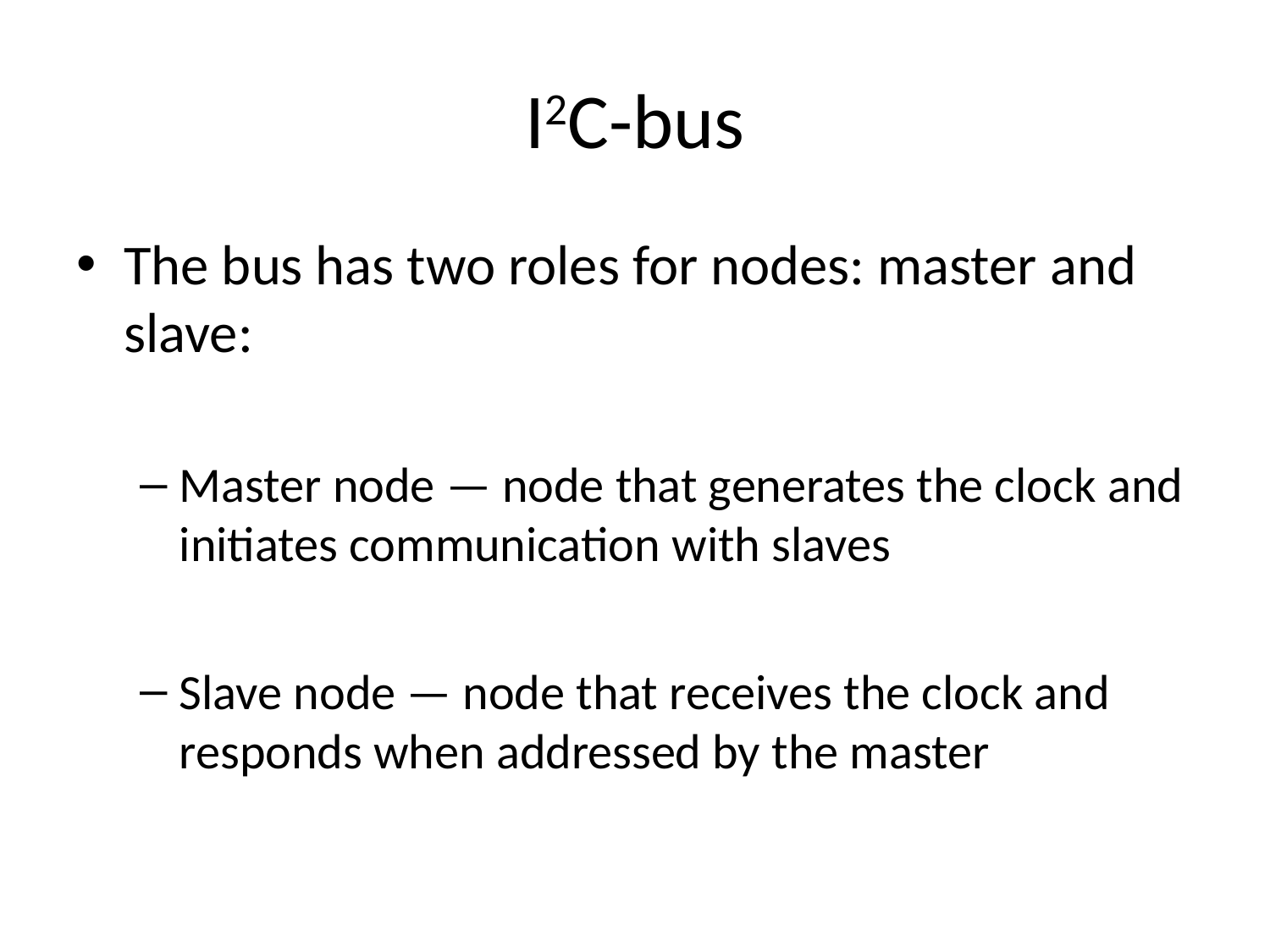

# I2C-bus
The bus has two roles for nodes: master and slave:

Master node — node that generates the clock and initiates communication with slaves

Slave node — node that receives the clock and responds when addressed by the master